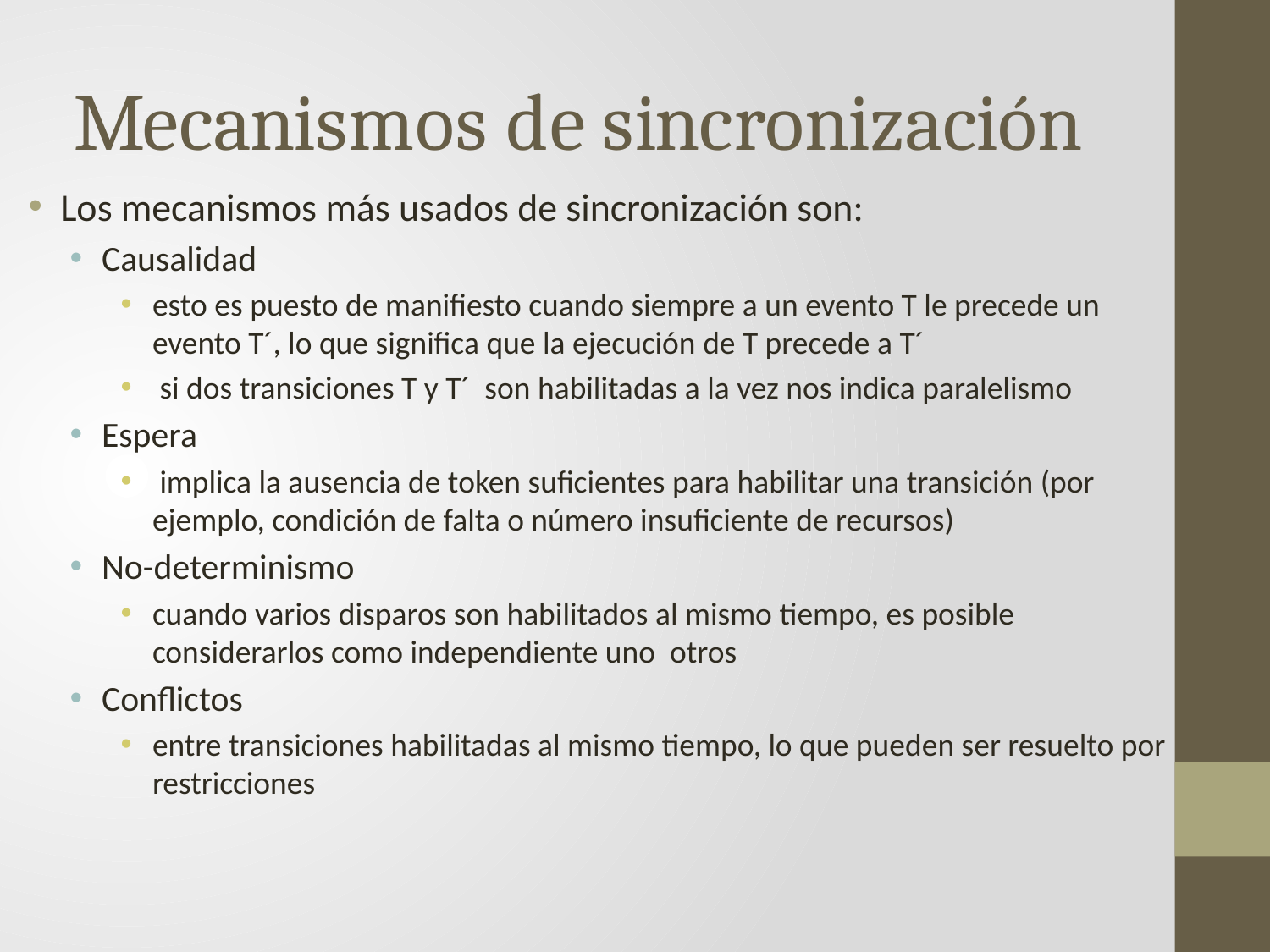

# Mecanismos de sincronización
Los mecanismos más usados de sincronización son:
Causalidad
esto es puesto de manifiesto cuando siempre a un evento T le precede un evento T´, lo que significa que la ejecución de T precede a T´
 si dos transiciones T y T´  son habilitadas a la vez nos indica paralelismo
Espera
 implica la ausencia de token suficientes para habilitar una transición (por ejemplo, condición de falta o número insuficiente de recursos)
No-determinismo
cuando varios disparos son habilitados al mismo tiempo, es posible  considerarlos como independiente uno  otros
Conflictos
entre transiciones habilitadas al mismo tiempo, lo que pueden ser resuelto por restricciones